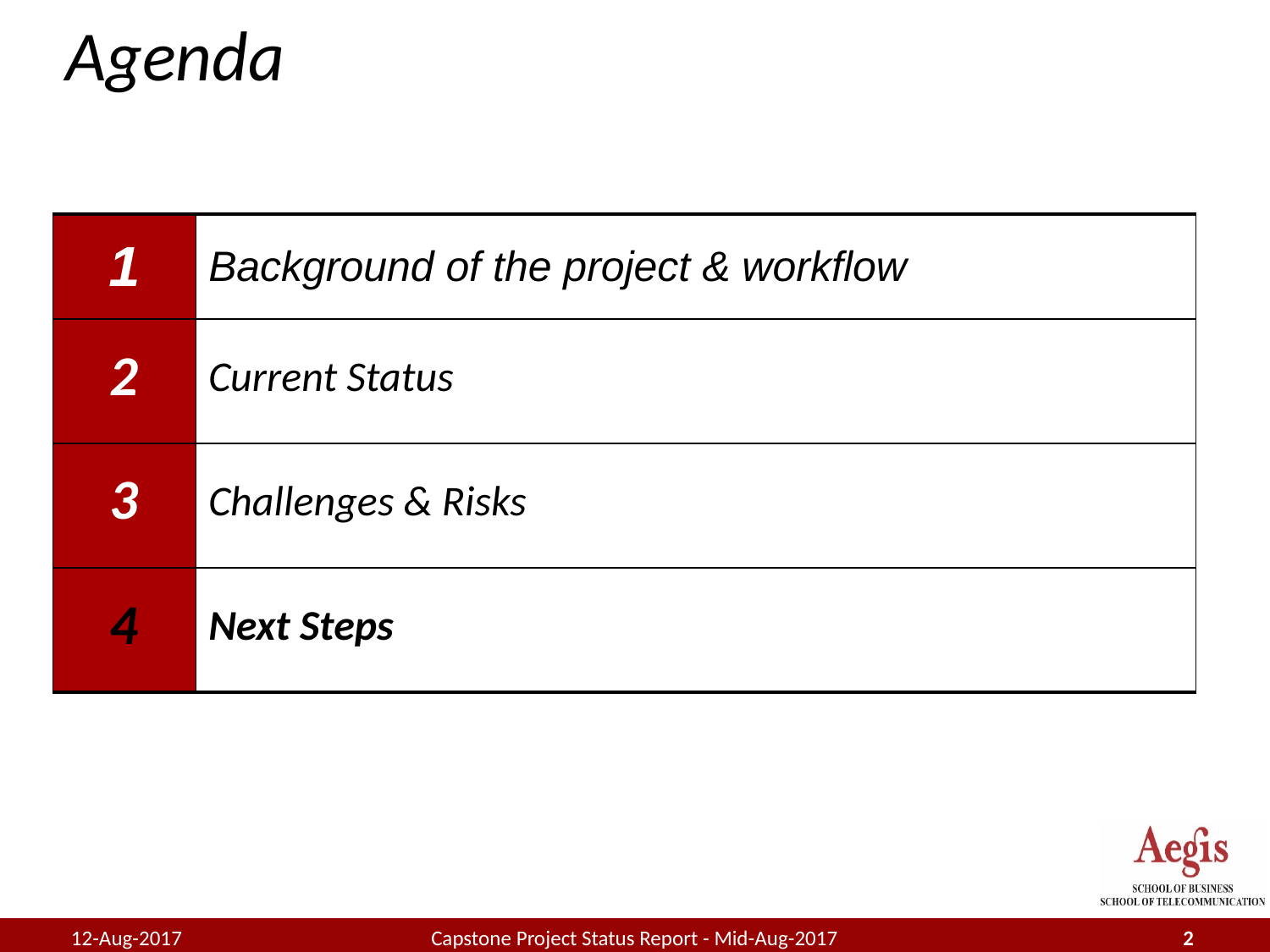

# Agenda
| 1 | Background of the project & workflow |
| --- | --- |
| 2 | Current Status |
| 3 | Challenges & Risks |
| 4 | Next Steps |
12-Aug-2017
Capstone Project Status Report - Mid-Aug-2017
2